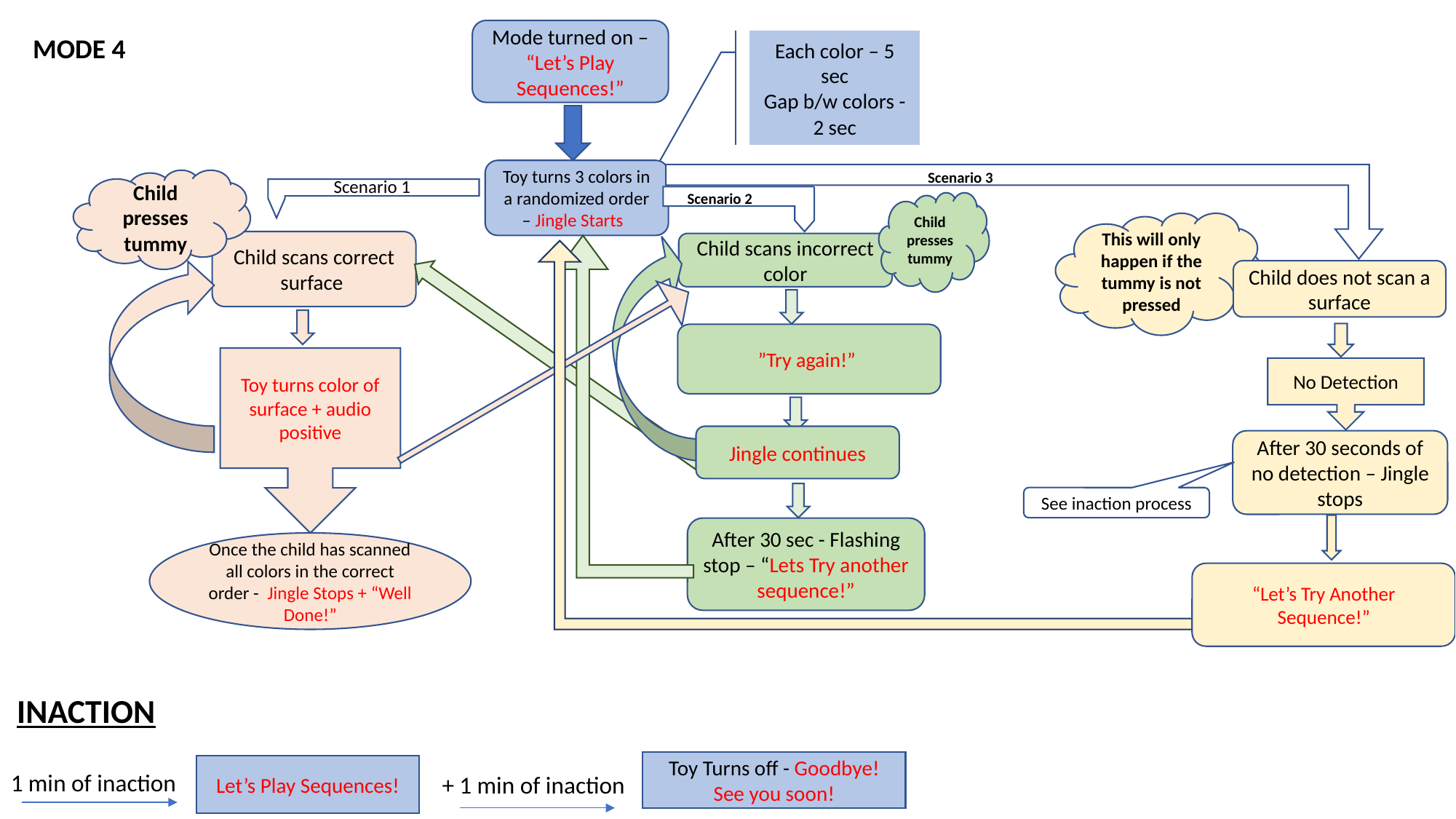

Mode turned on – “Let’s Play Sequences!”
MODE 4
Each color – 5 sec
Gap b/w colors - 2 sec
#

Toy turns 3 colors in a randomized order – Jingle Starts
Scenario 3
Child presses tummy
Scenario 1
Scenario 2

Child presses tummy

This will only happen if the tummy is not pressed
Child scans correct surface
Child scans incorrect color

Child does not scan a surface

”Try again!”
Toy turns color of surface + audio positive
No Detection

Jingle continues
After 30 seconds of no detection – Jingle stops

See inaction process

After 30 sec - Flashing stop – “Lets Try another sequence!”

Once the child has scanned all colors in the correct order -  Jingle Stops + “Well Done!”
“Let’s Try Another Sequence!”
INACTION

Toy Turns off - Goodbye! See you soon!
Let’s Play Sequences!
1 min of inaction
+ 1 min of inaction